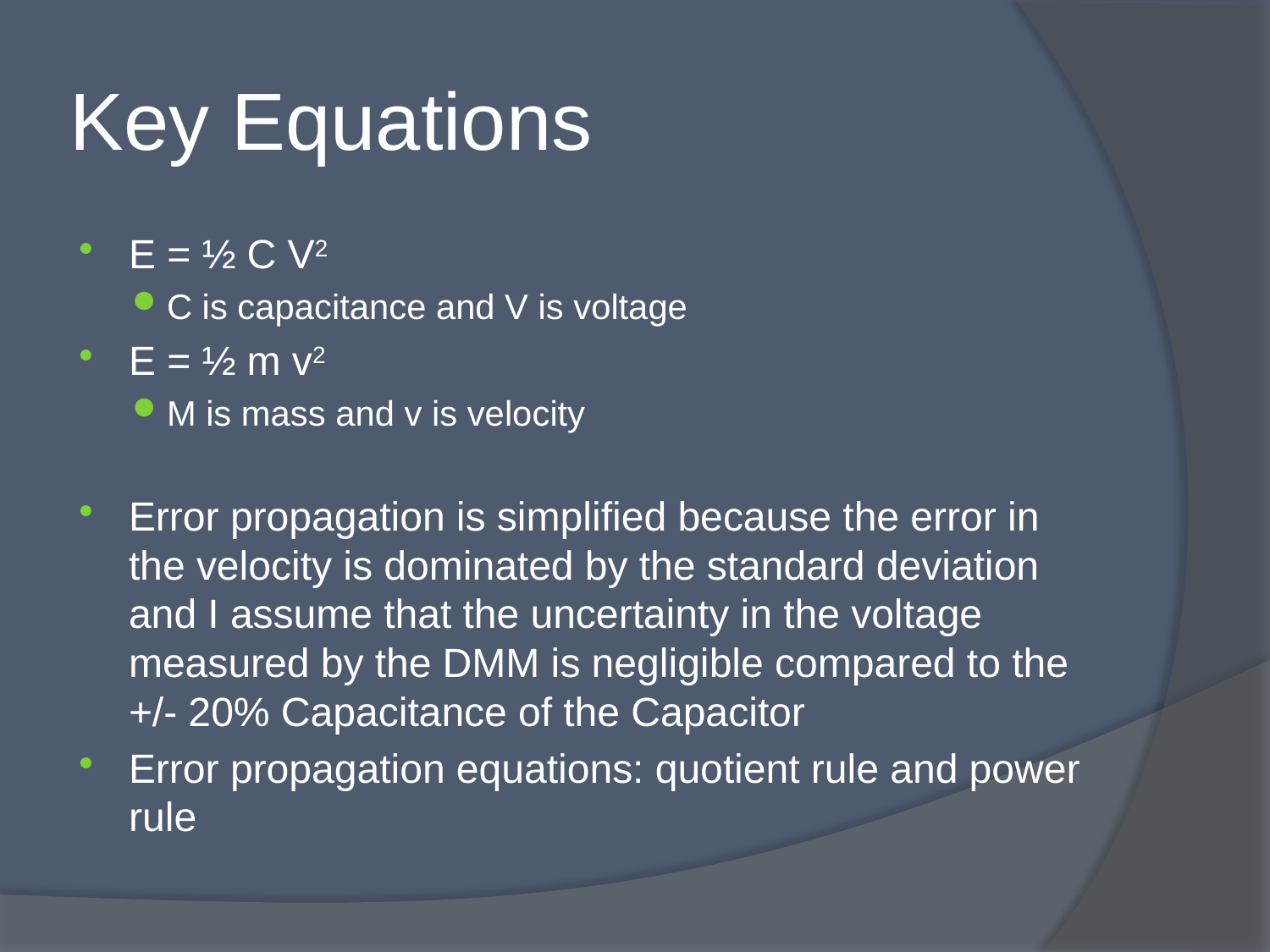

# Key Equations
E = ½ C V2
C is capacitance and V is voltage
E = ½ m v2
M is mass and v is velocity

Error propagation is simplified because the error in the velocity is dominated by the standard deviation and I assume that the uncertainty in the voltage measured by the DMM is negligible compared to the +/- 20% Capacitance of the Capacitor
Error propagation equations: quotient rule and power rule